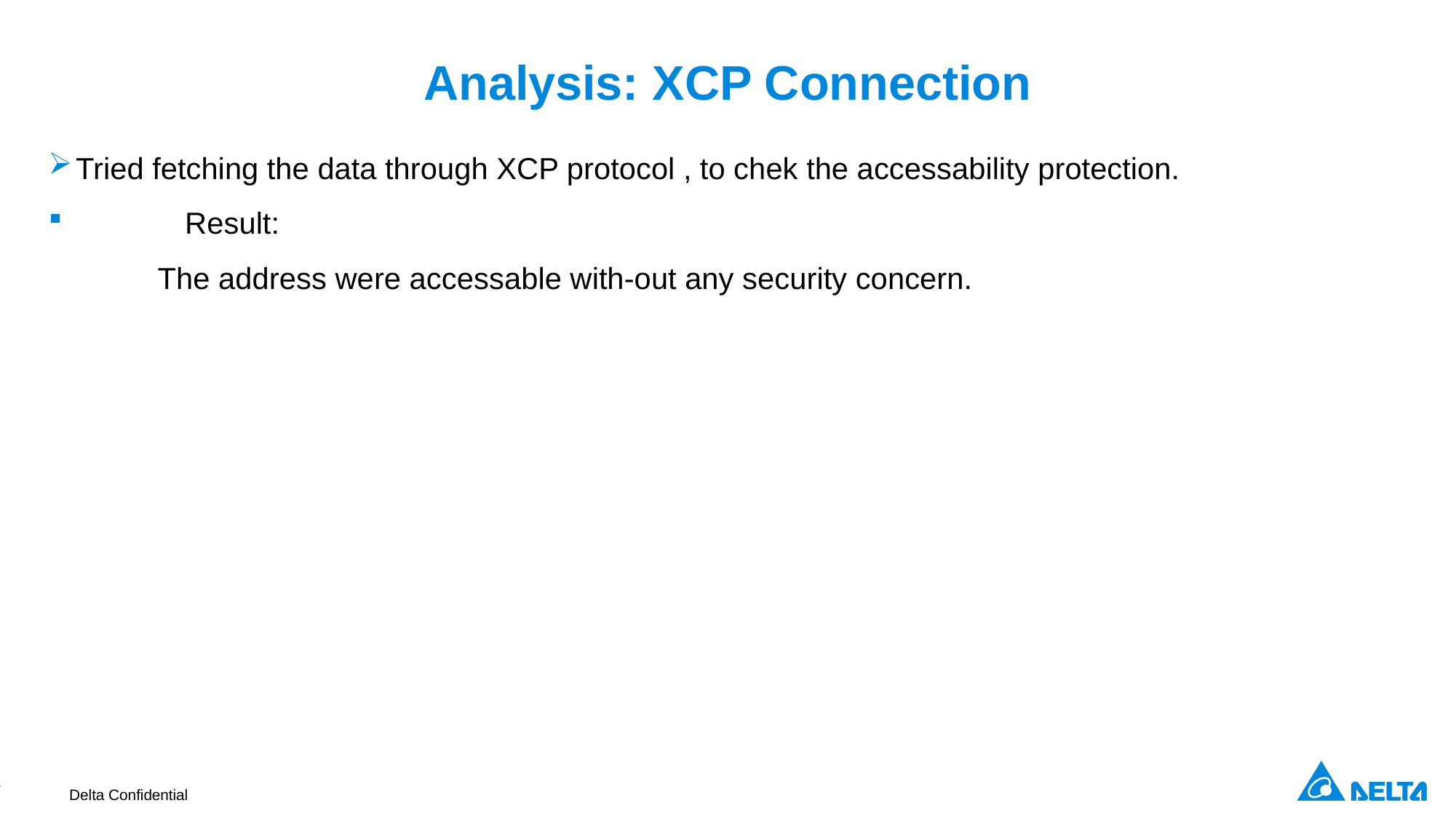

# Analysis: XCP Connection
Tried fetching the data through XCP protocol , to chek the accessability protection.
	Result:
	The address were accessable with-out any security concern.